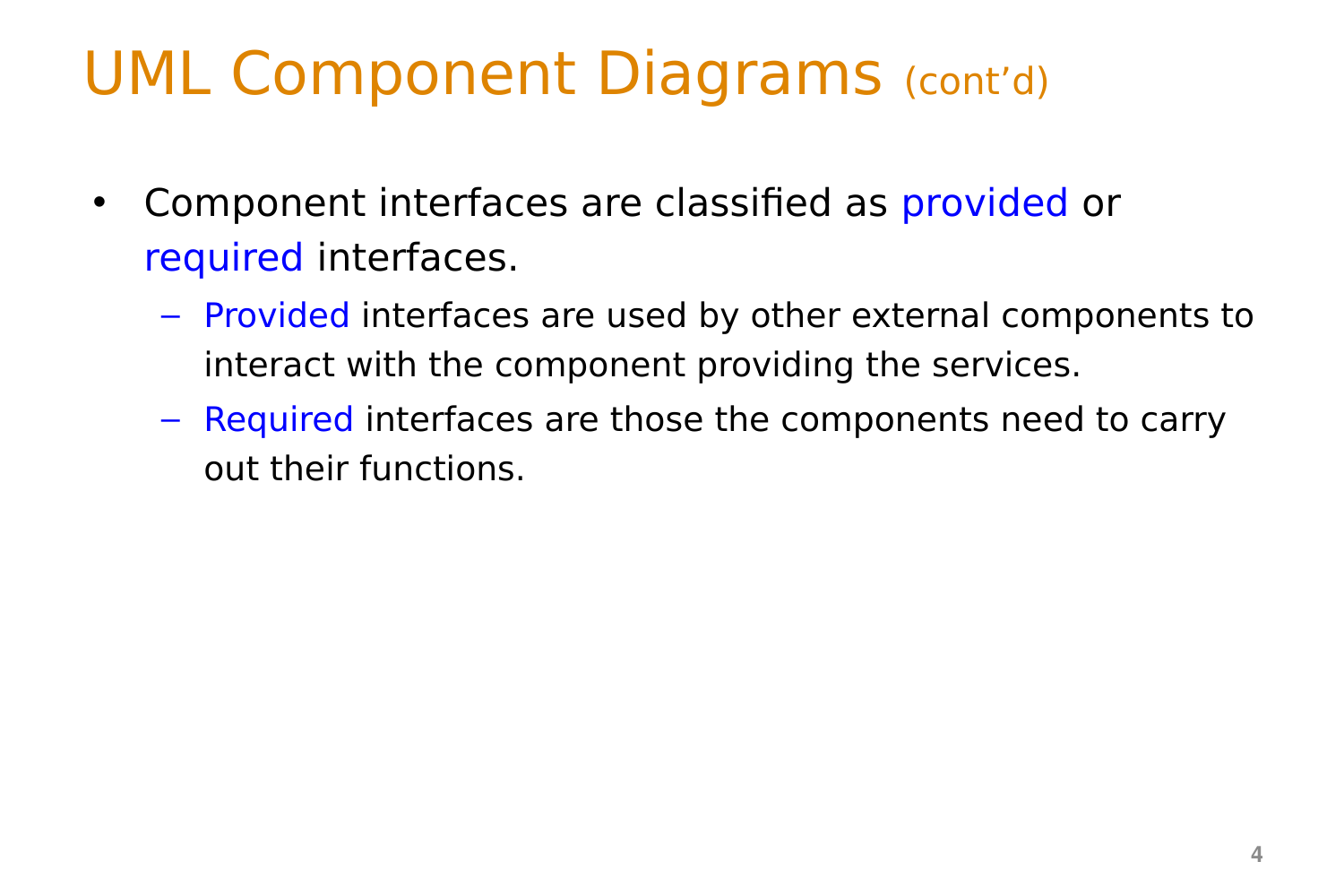

# UML Component Diagrams (cont’d)

Component interfaces are classified as provided or required interfaces.
Provided interfaces are used by other external components to interact with the component providing the services.
Required interfaces are those the components need to carry out their functions.

4